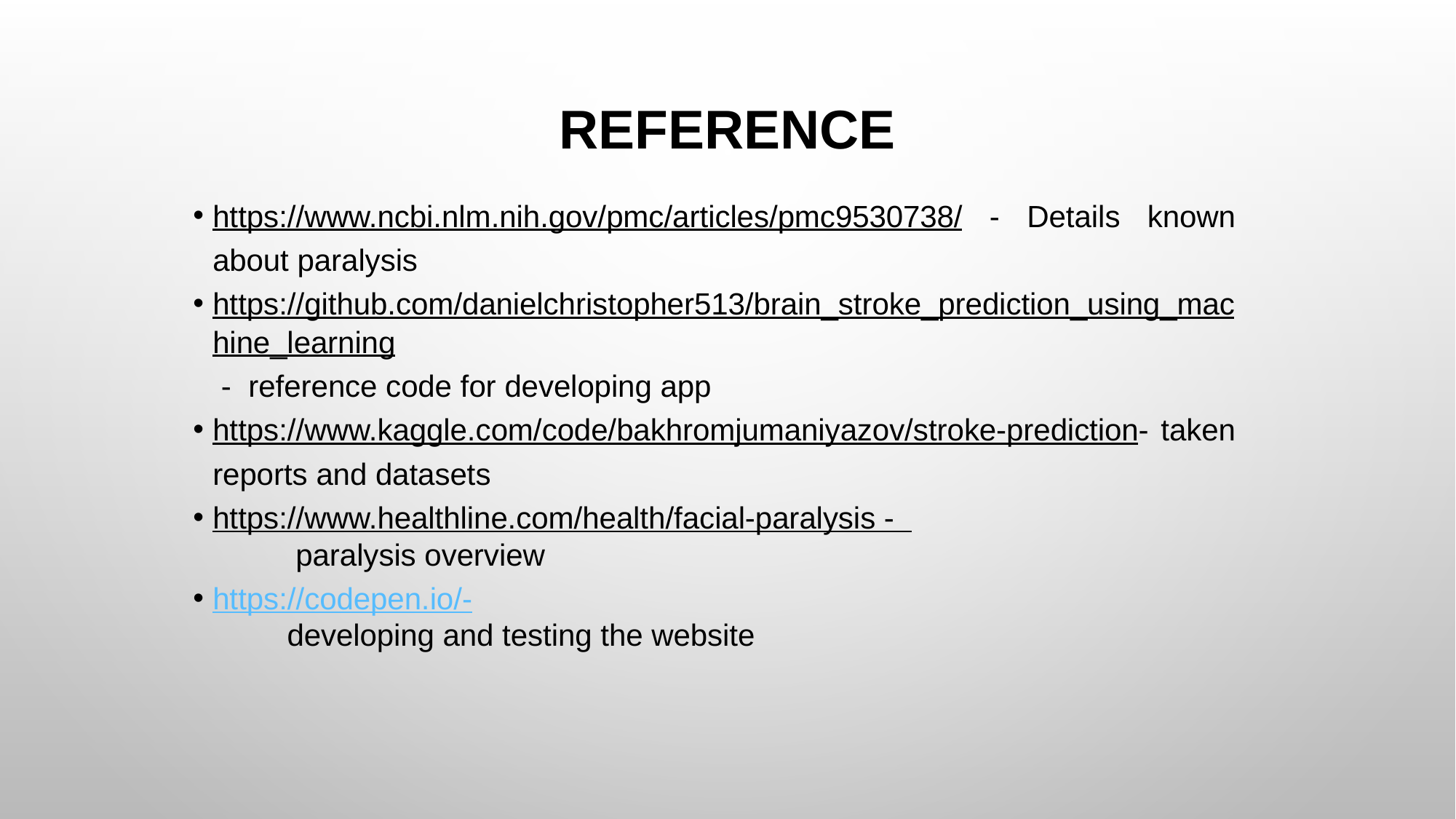

# REFERENCE
https://www.ncbi.nlm.nih.gov/pmc/articles/pmc9530738/ - Details known about paralysis
https://github.com/danielchristopher513/brain_stroke_prediction_using_machine_learning -  reference code for developing app
https://www.kaggle.com/code/bakhromjumaniyazov/stroke-prediction- taken reports and datasets
https://www.healthline.com/health/facial-paralysis -
            paralysis overview
https://codepen.io/-
           developing and testing the website